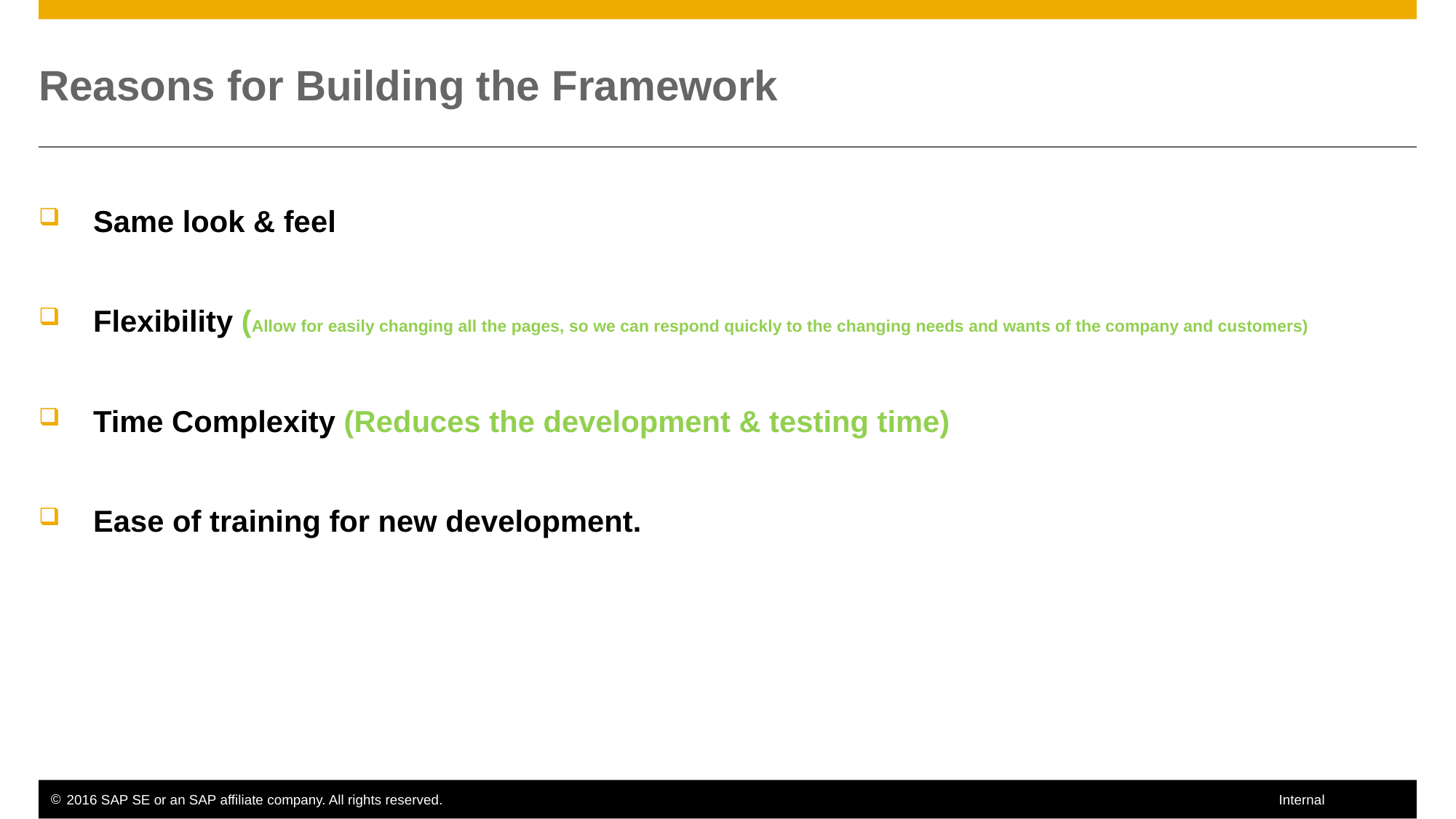

# Reasons for Building the Framework
Same look & feel
Flexibility (Allow for easily changing all the pages, so we can respond quickly to the changing needs and wants of the company and customers)
Time Complexity (Reduces the development & testing time)
Ease of training for new development.